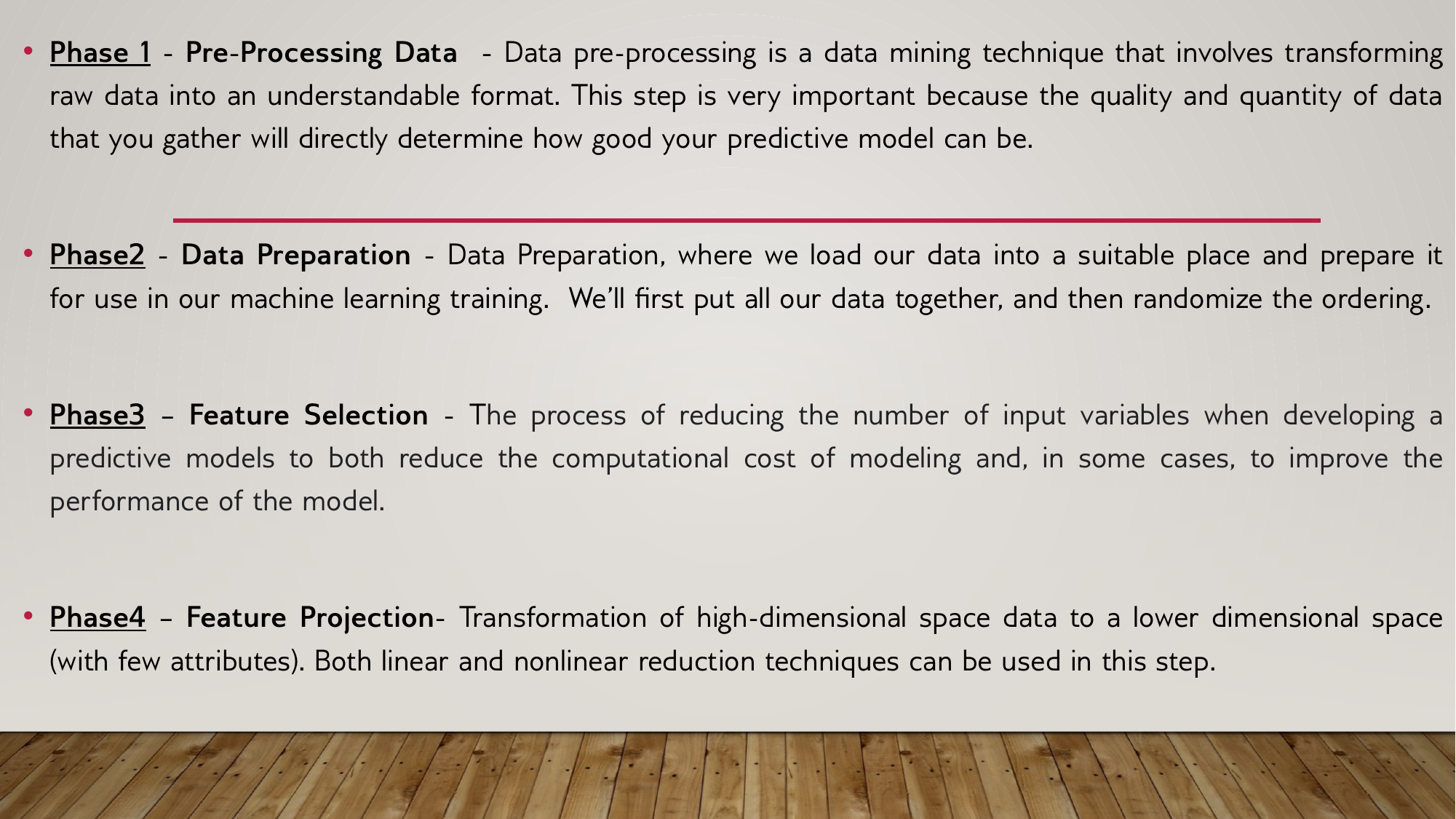

Phase 1 - Pre-Processing Data  - Data pre-processing is a data mining technique that involves transforming raw data into an understandable format. This step is very important because the quality and quantity of data that you gather will directly determine how good your predictive model can be.

Phase2 - Data Preparation - Data Preparation, where we load our data into a suitable place and prepare it for use in our machine learning training.  We’ll first put all our data together, and then randomize the ordering.

Phase3 – Feature Selection - The process of reducing the number of input variables when developing a predictive models to both reduce the computational cost of modeling and, in some cases, to improve the performance of the model.

Phase4 – Feature Projection- Transformation of high-dimensional space data to a lower dimensional space (with few attributes). Both linear and nonlinear reduction techniques can be used in this step.